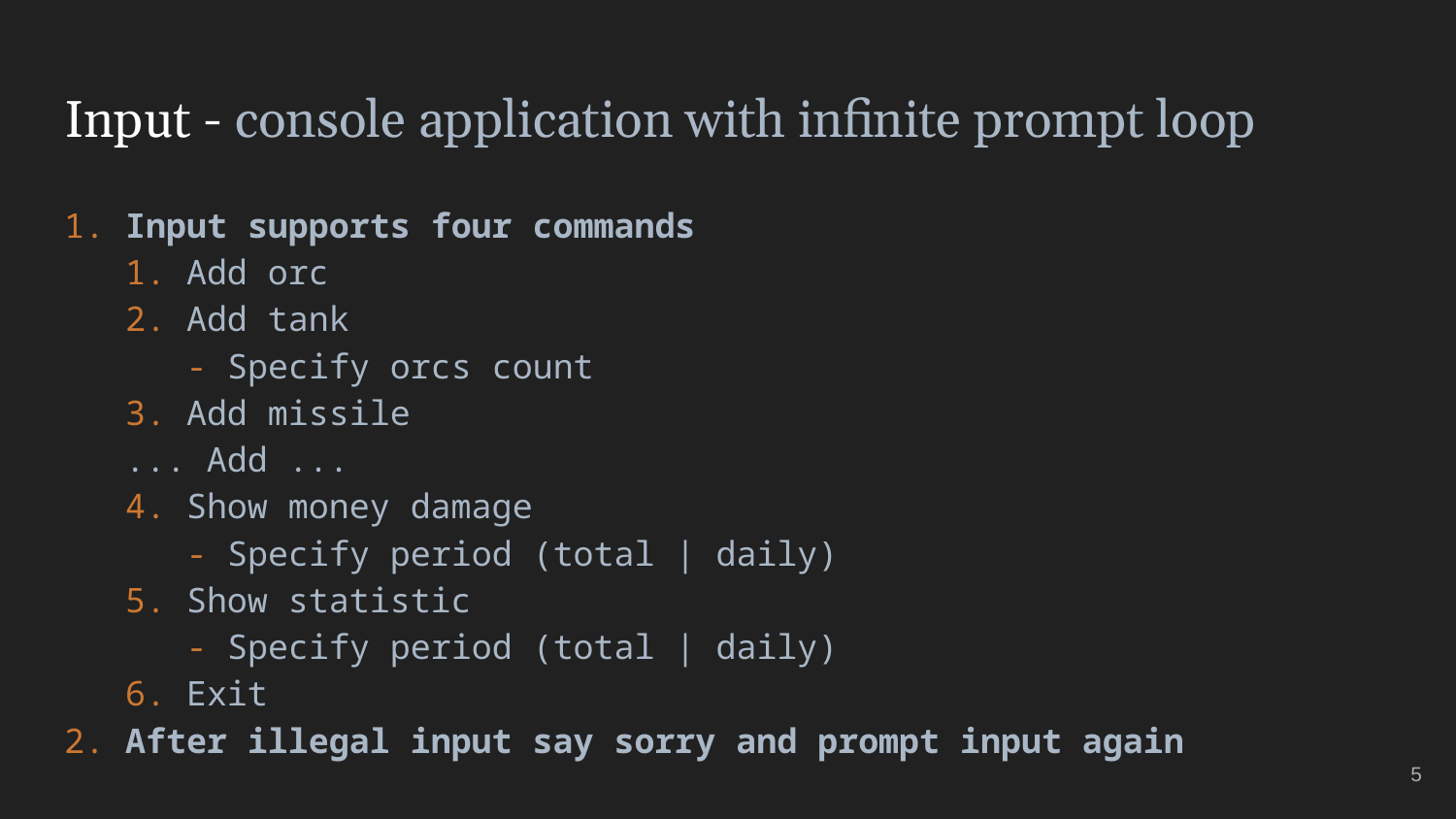

# Input - console application with infinite prompt loop
1. Input supports four commands
   1. Add orc
   2. Add tank
      - Specify orcs count
   3. Add missile
   ... Add ...
   4. Show money damage
      - Specify period (total | daily)
   5. Show statistic
      - Specify period (total | daily)
   6. Exit
2. After illegal input say sorry and prompt input again
5